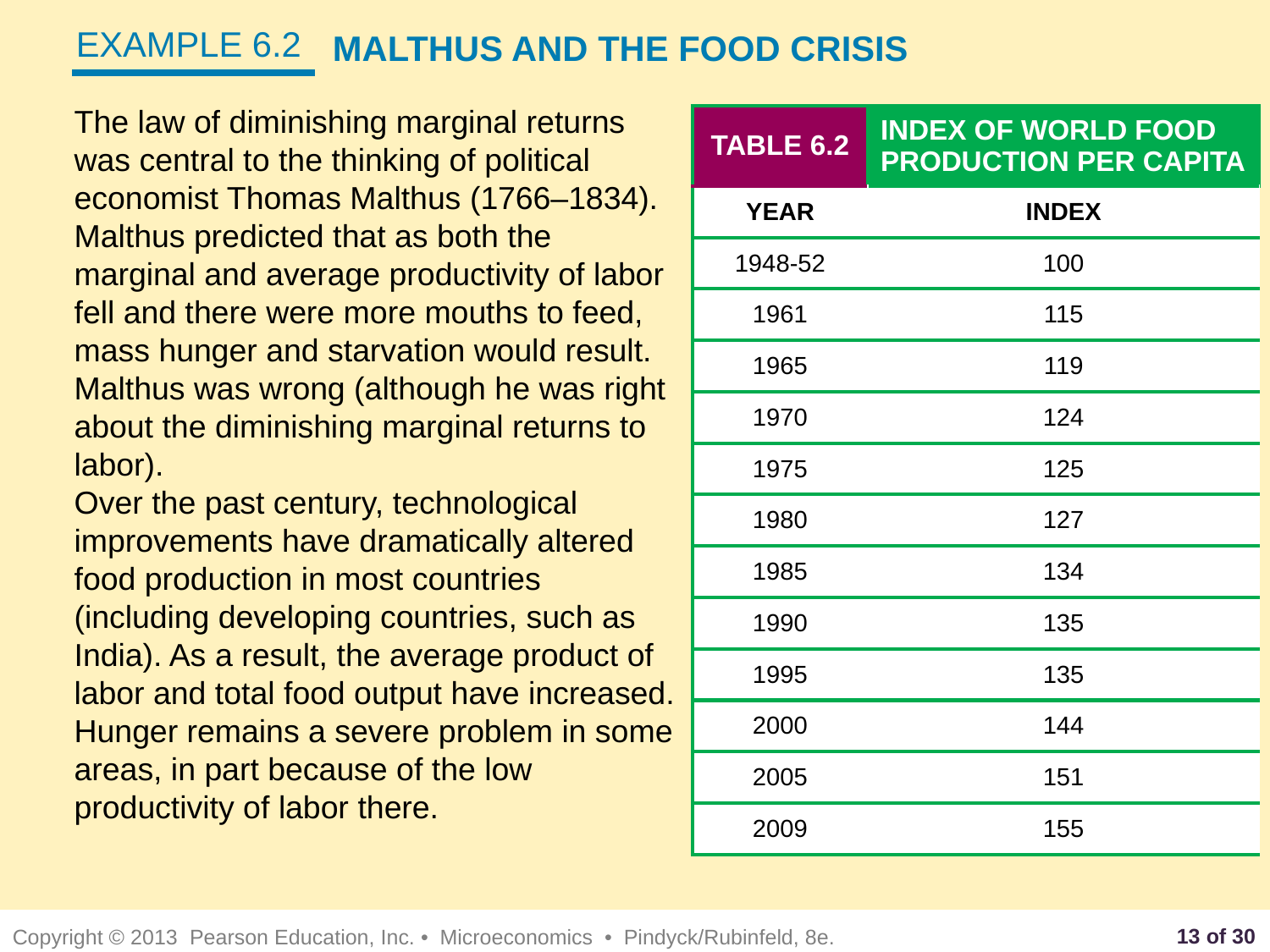

MALTHUS AND THE FOOD CRISIS
EXAMPLE 6.2
The law of diminishing marginal returns was central to the thinking of political economist Thomas Malthus (1766–1834).
Malthus predicted that as both the marginal and average productivity of labor fell and there were more mouths to feed, mass hunger and starvation would result.
Malthus was wrong (although he was right about the diminishing marginal returns to labor).
Over the past century, technological improvements have dramatically altered food production in most countries (including developing countries, such as India). As a result, the average product of labor and total food output have increased.
Hunger remains a severe problem in some areas, in part because of the low productivity of labor there.
| TABLE 6.2 | INDEX OF WORLD FOOD PRODUCTION PER CAPITA |
| --- | --- |
| YEAR | INDEX |
| 1948-52 | 100 |
| 1961 | 115 |
| 1965 | 119 |
| 1970 | 124 |
| 1975 | 125 |
| 1980 | 127 |
| 1985 | 134 |
| 1990 | 135 |
| 1995 | 135 |
| 2000 | 144 |
| 2005 | 151 |
| 2009 | 155 |